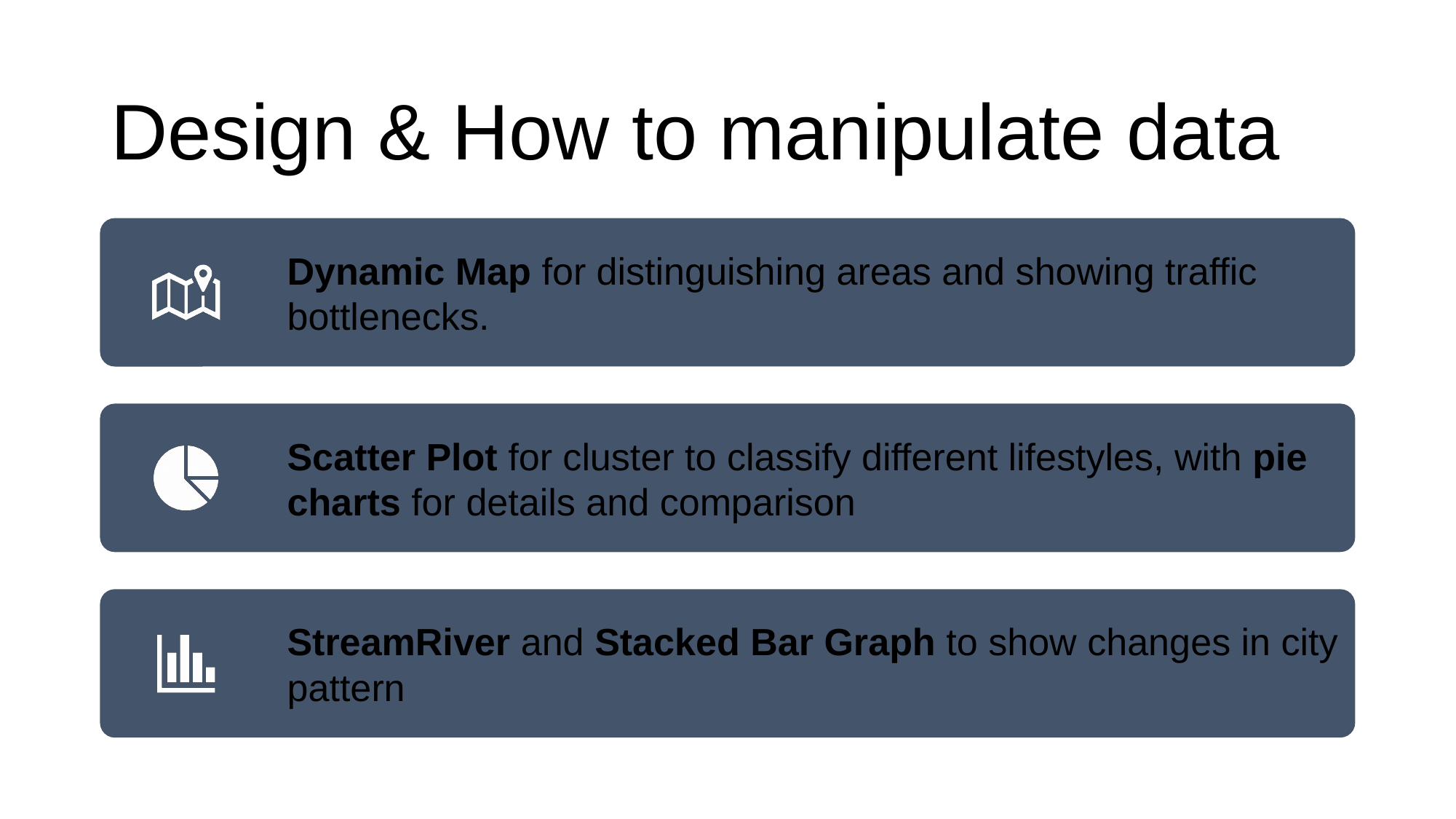

# Design & How to manipulate data
Dynamic Map for distinguishing areas and showing traffic bottlenecks.
Scatter Plot for cluster to classify different lifestyles, with pie charts for details and comparison
StreamRiver and Stacked Bar Graph to show changes in city pattern